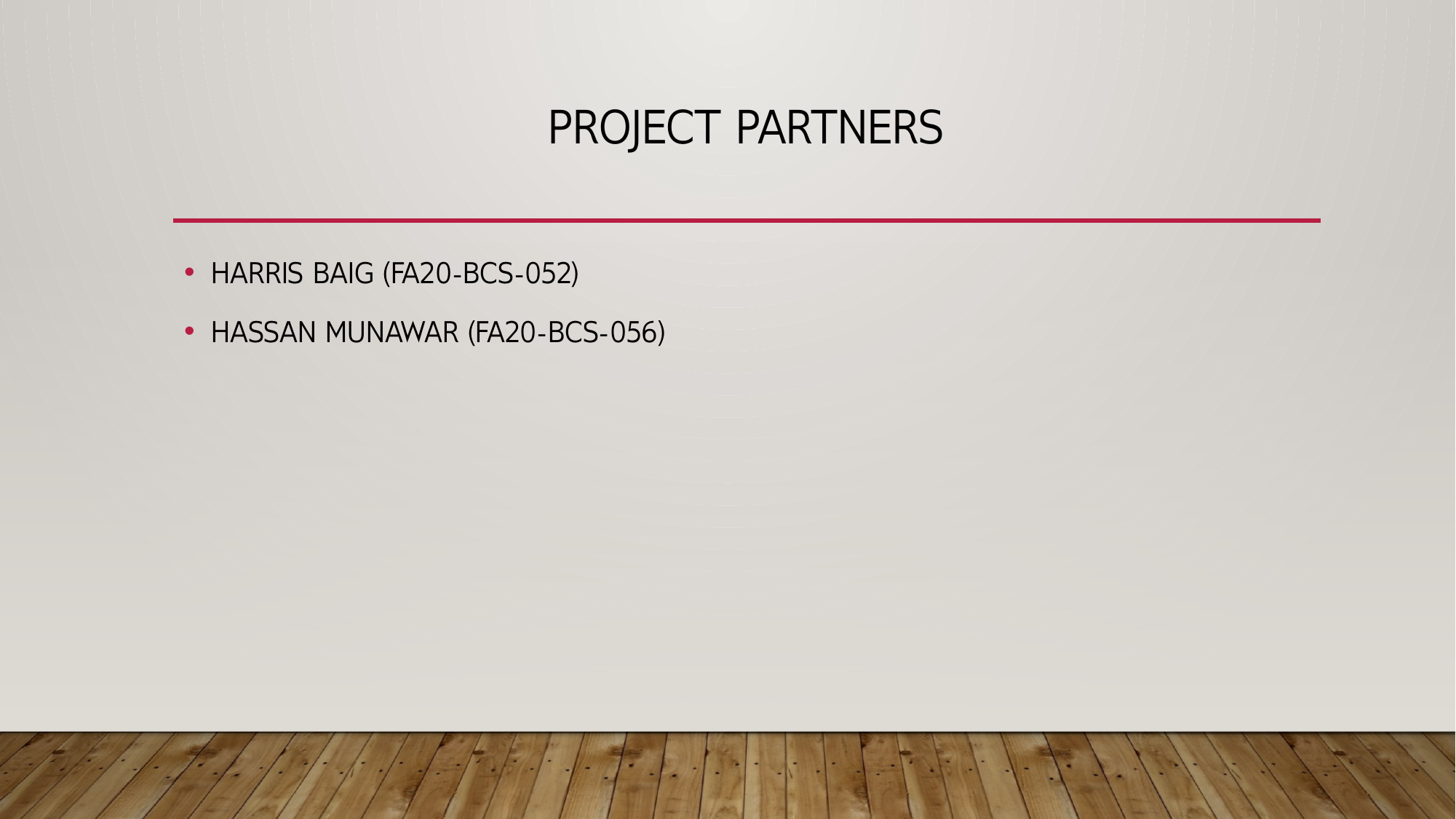

# PROJECT PARTNERS
HARRIS BAIG (FA20-BCS-052)
HASSAN MUNAWAR (FA20-BCS-056)